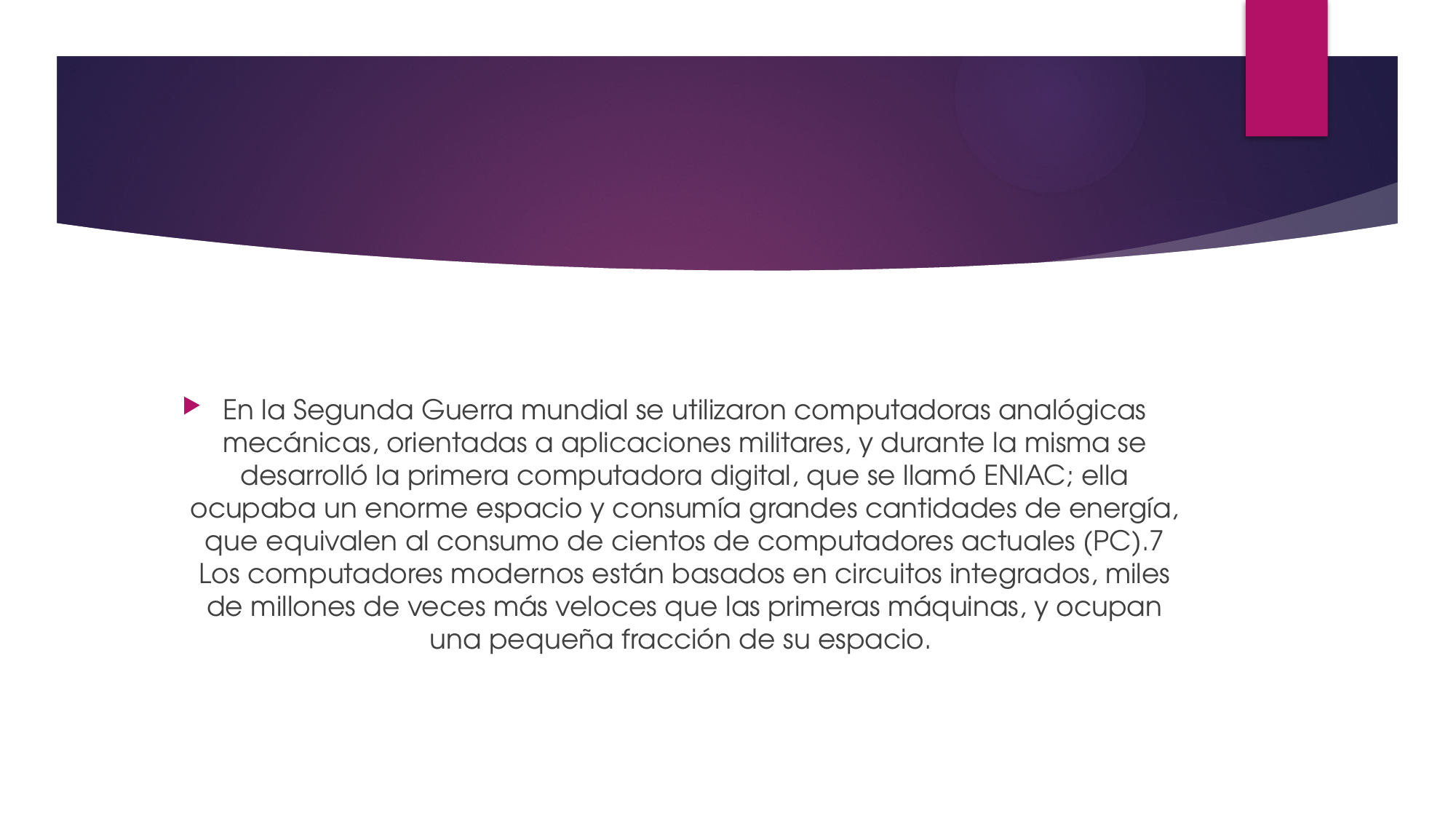

#
En la Segunda Guerra mundial se utilizaron computadoras analógicas mecánicas, orientadas a aplicaciones militares, y durante la misma se desarrolló la primera computadora digital, que se llamó ENIAC; ella ocupaba un enorme espacio y consumía grandes cantidades de energía, que equivalen al consumo de cientos de computadores actuales (PC).7 Los computadores modernos están basados en circuitos integrados, miles de millones de veces más veloces que las primeras máquinas, y ocupan una pequeña fracción de su espacio.